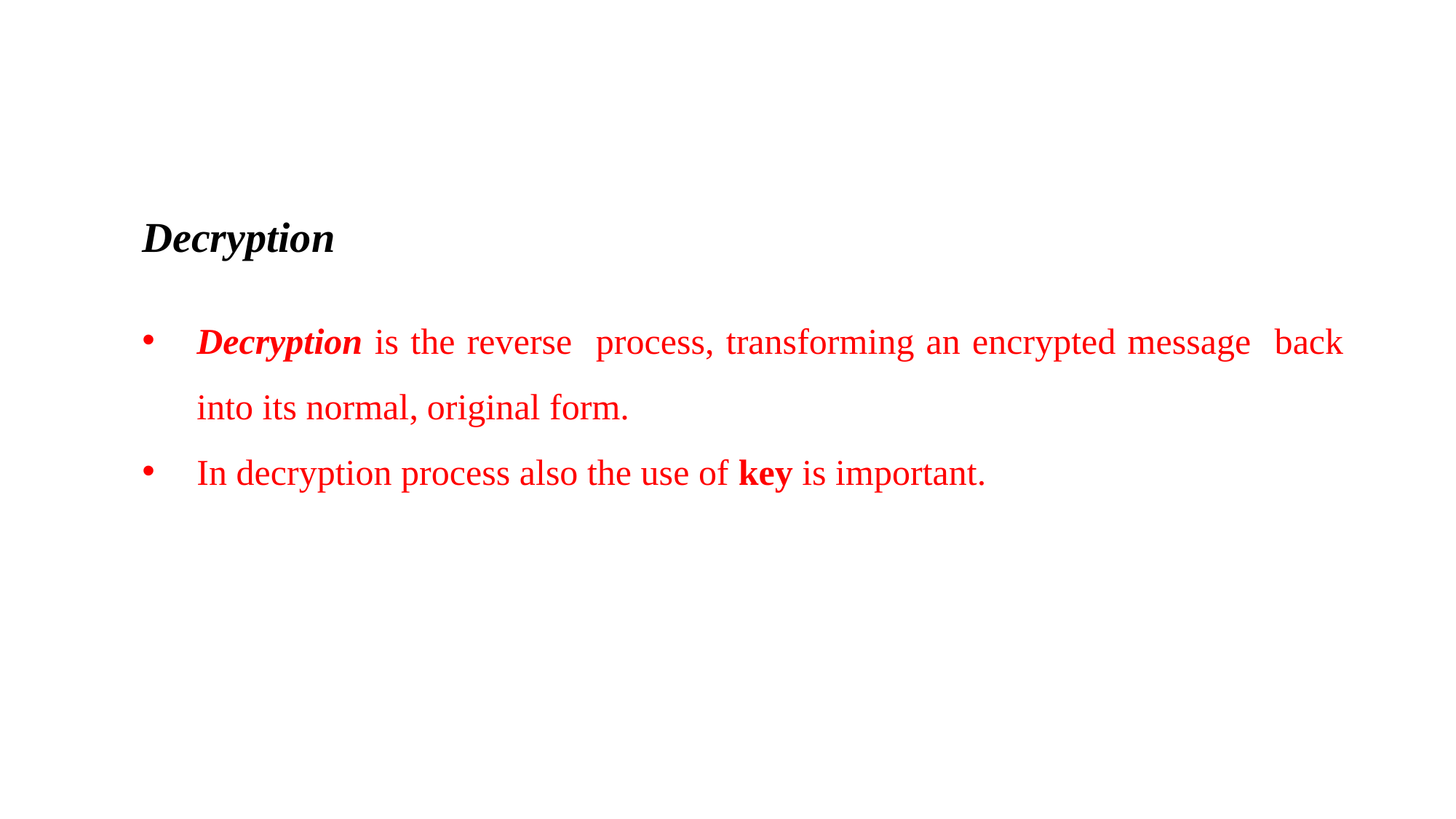

#
Decryption

Decryption is the reverse  process, transforming an encrypted message  back into its normal, original form.
In decryption process also the use of key is important.